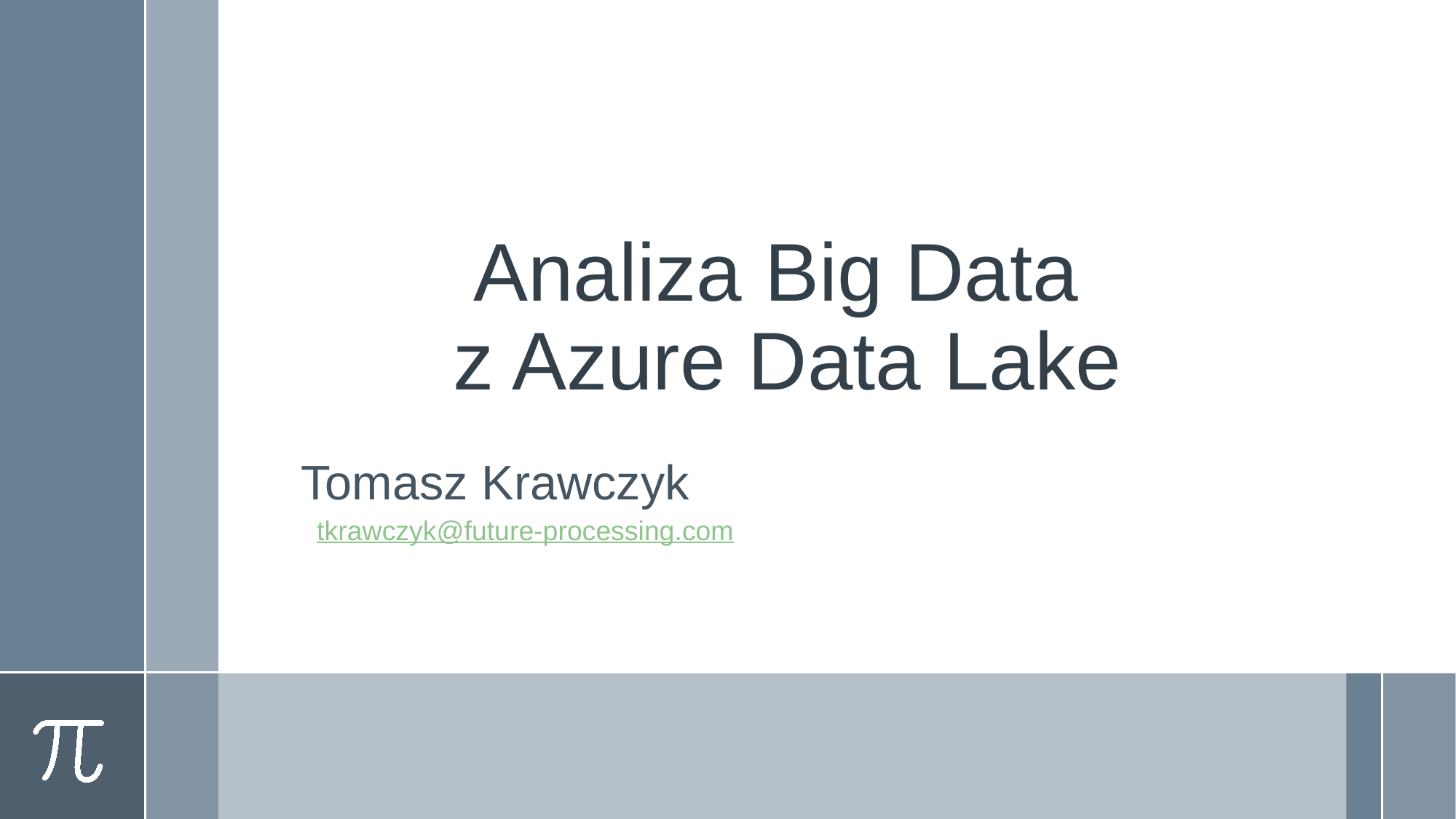

# Analiza Big Data z Azure Data Lake
Tomasz Krawczyk
tkrawczyk@future-processing.com